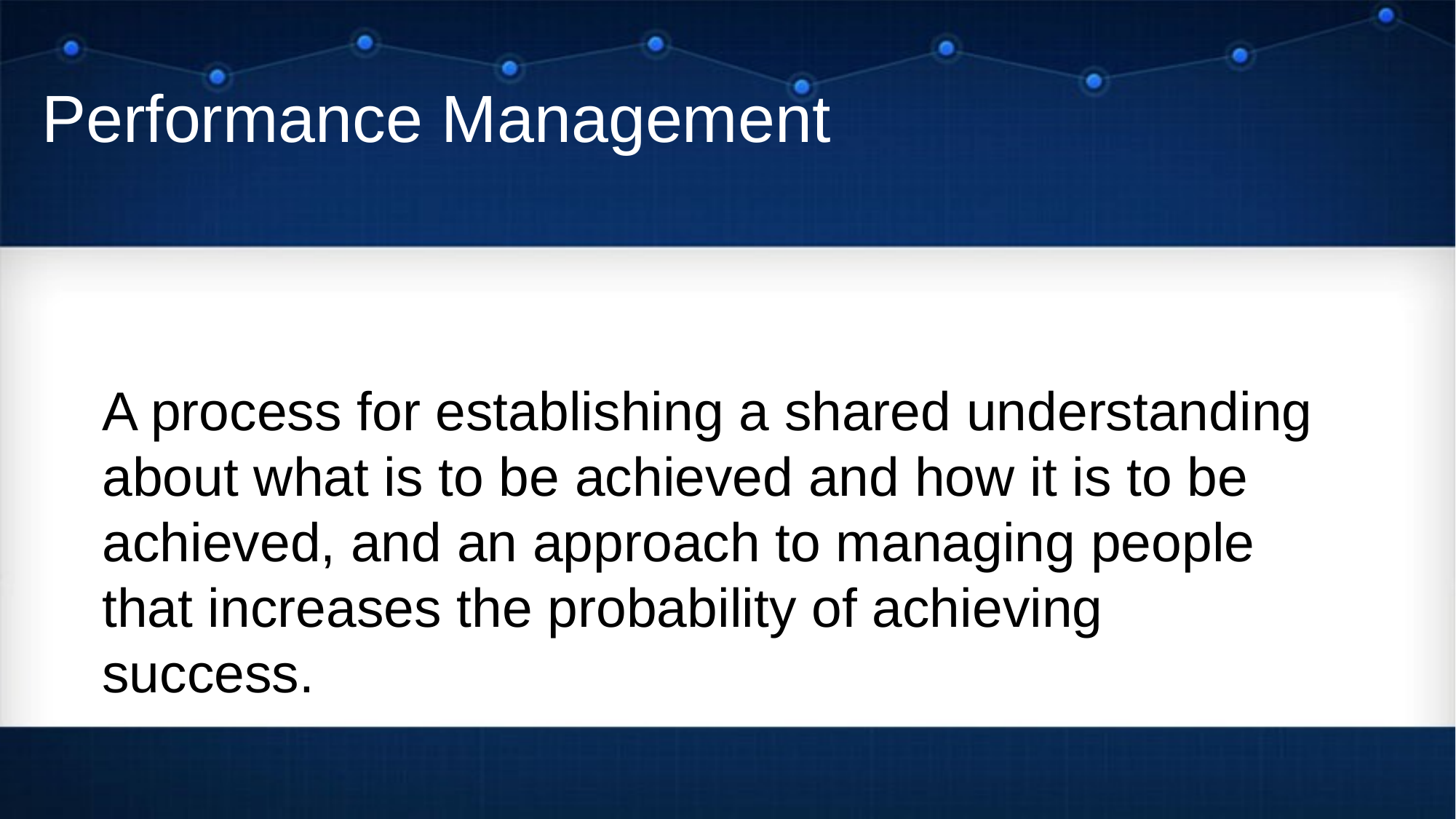

# Performance Management
A process for establishing a shared understanding about what is to be achieved and how it is to be achieved, and an approach to managing people that increases the probability of achieving success.